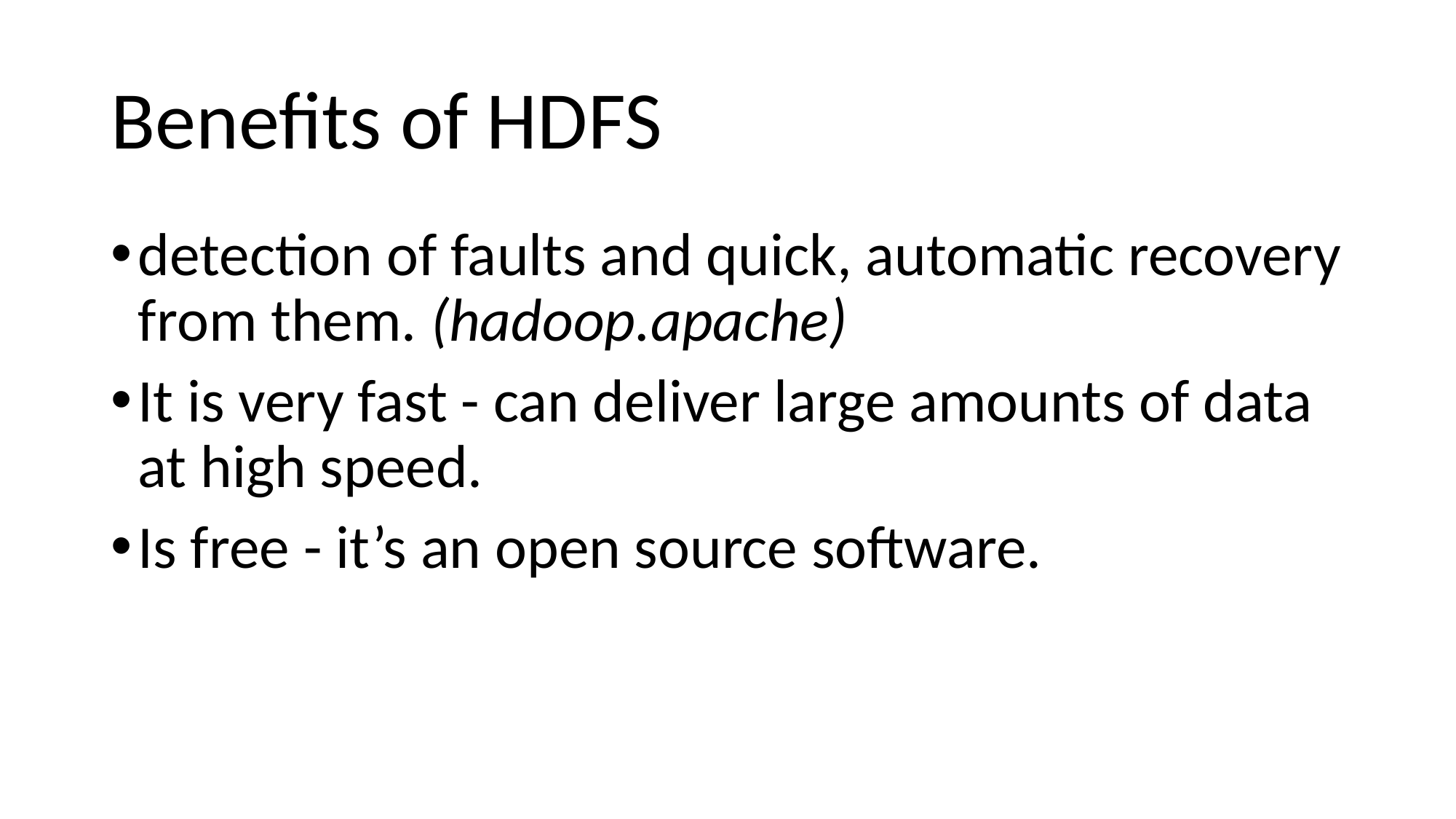

# Benefits of HDFS
detection of faults and quick, automatic recovery from them. (hadoop.apache)
It is very fast - can deliver large amounts of data at high speed.
Is free - it’s an open source software.